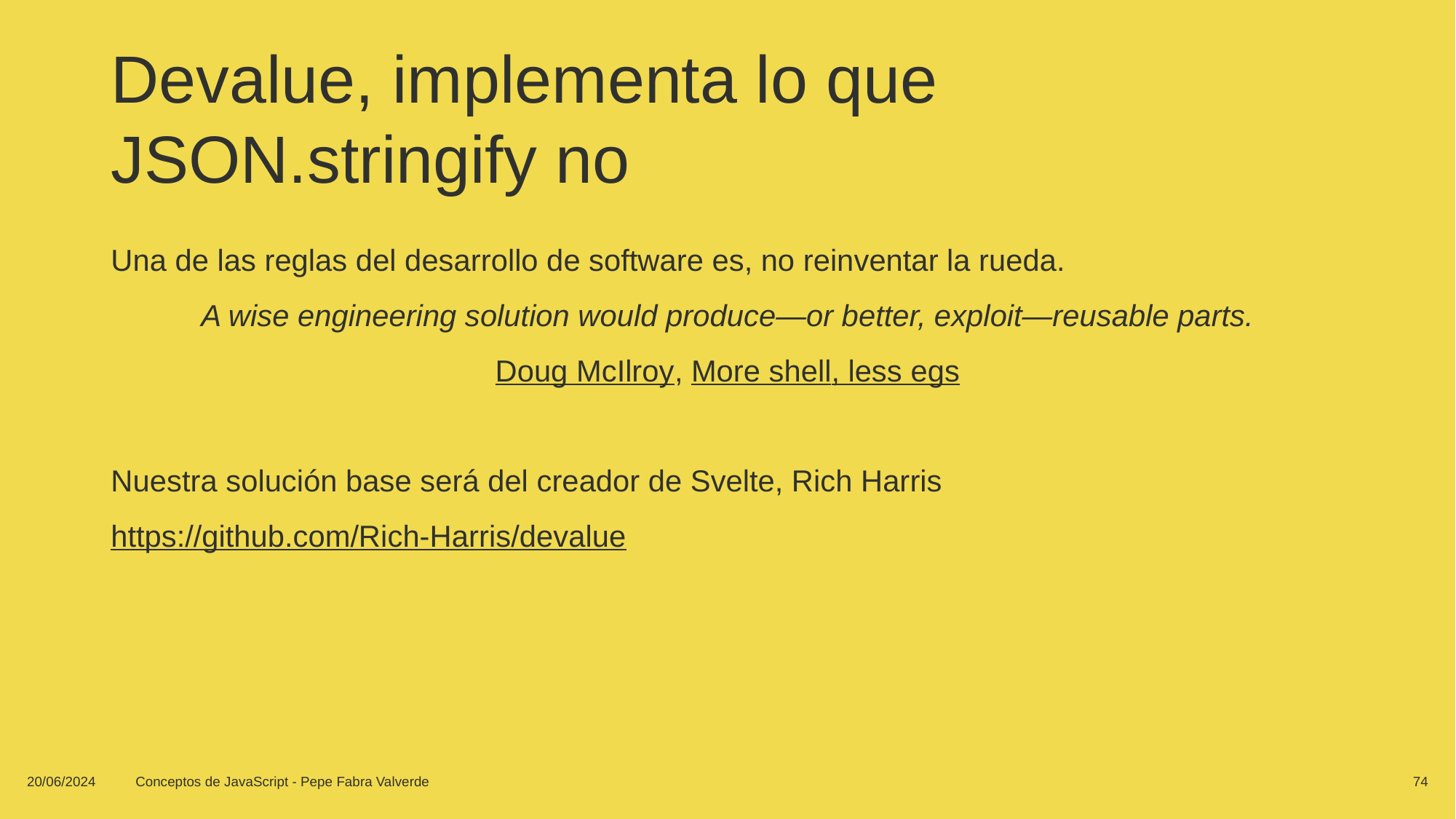

# Devalue, implementa lo que JSON.stringify no
Una de las reglas del desarrollo de software es, no reinventar la rueda.
A wise engineering solution would produce—or better, exploit—reusable parts.
Doug McIlroy, More shell, less egs

Nuestra solución base será del creador de Svelte, Rich Harris
https://github.com/Rich-Harris/devalue
20/06/2024
Conceptos de JavaScript - Pepe Fabra Valverde
74